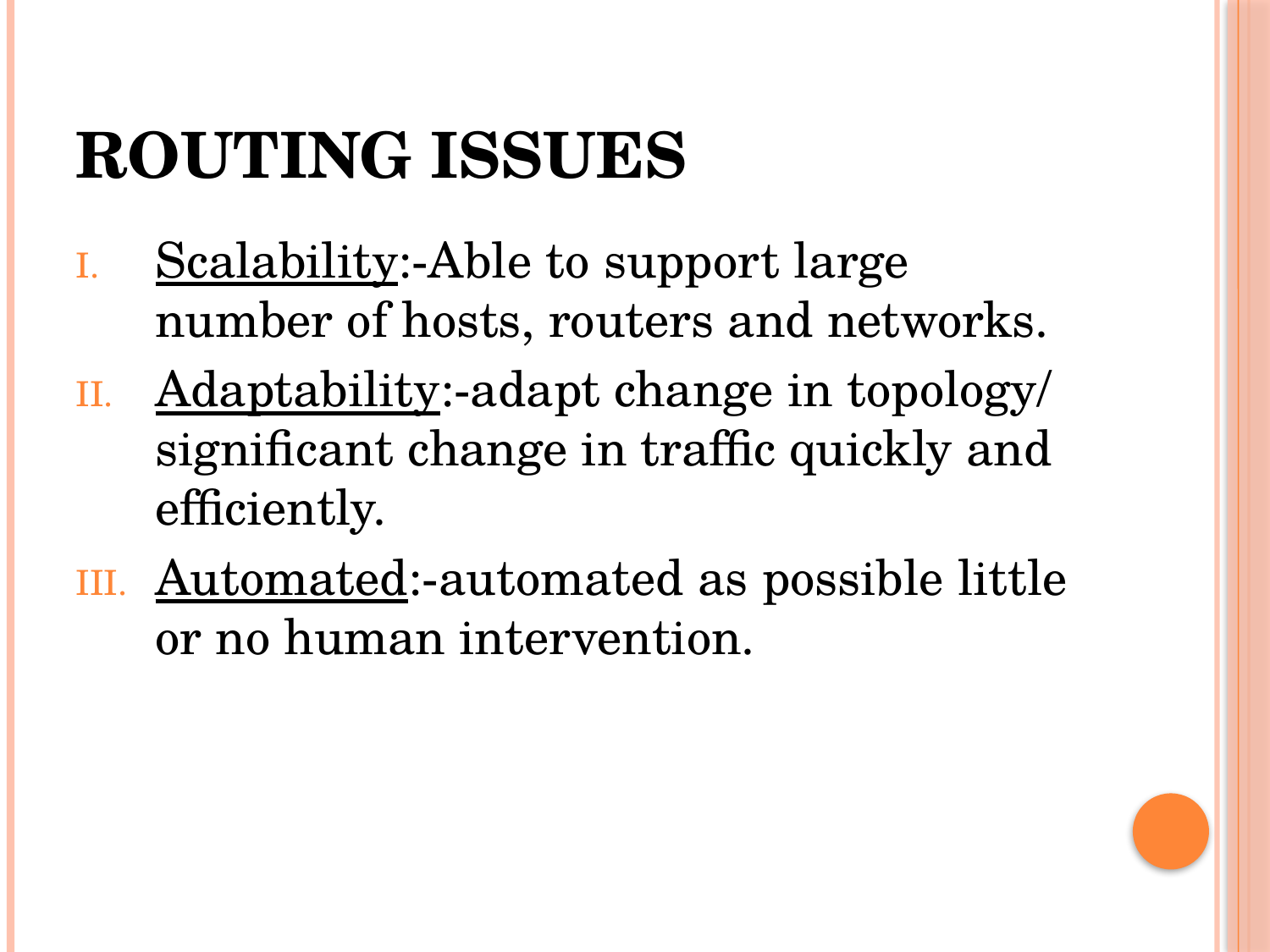

# ROUTING ISSUES
Scalability:-Able to support large number of hosts, routers and networks.
Adaptability:-adapt change in topology/ significant change in traffic quickly and efficiently.
Automated:-automated as possible little or no human intervention.